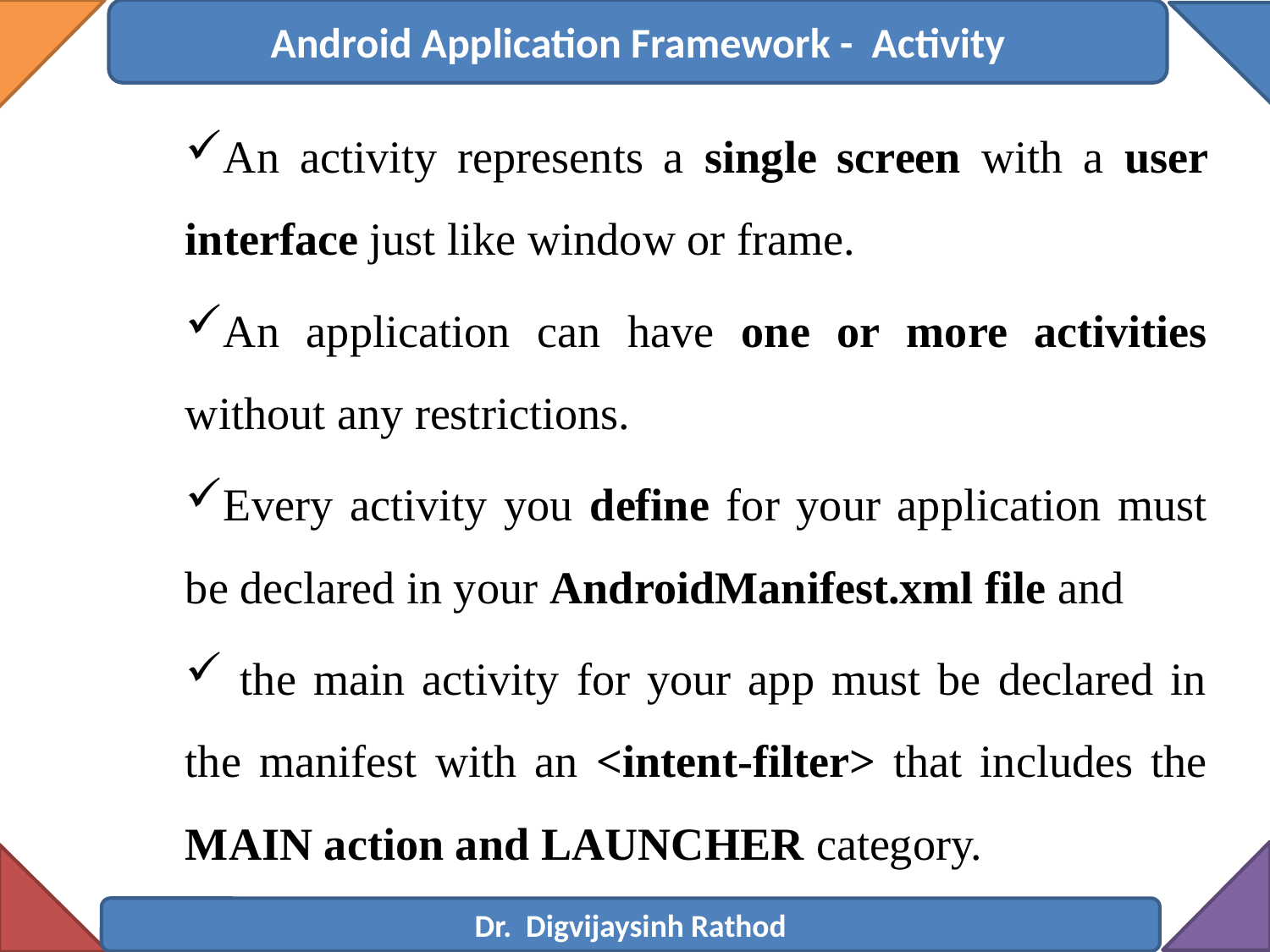

Android Application Framework -  Activity

An activity represents a single screen with a user interface just like window or frame.
An application can have one or more activities without any restrictions.
Every activity you define for your application must be declared in your AndroidManifest.xml file and
 the main activity for your app must be declared in the manifest with an <intent-filter> that includes the MAIN action and LAUNCHER category.

Dr.  Digvijaysinh Rathod